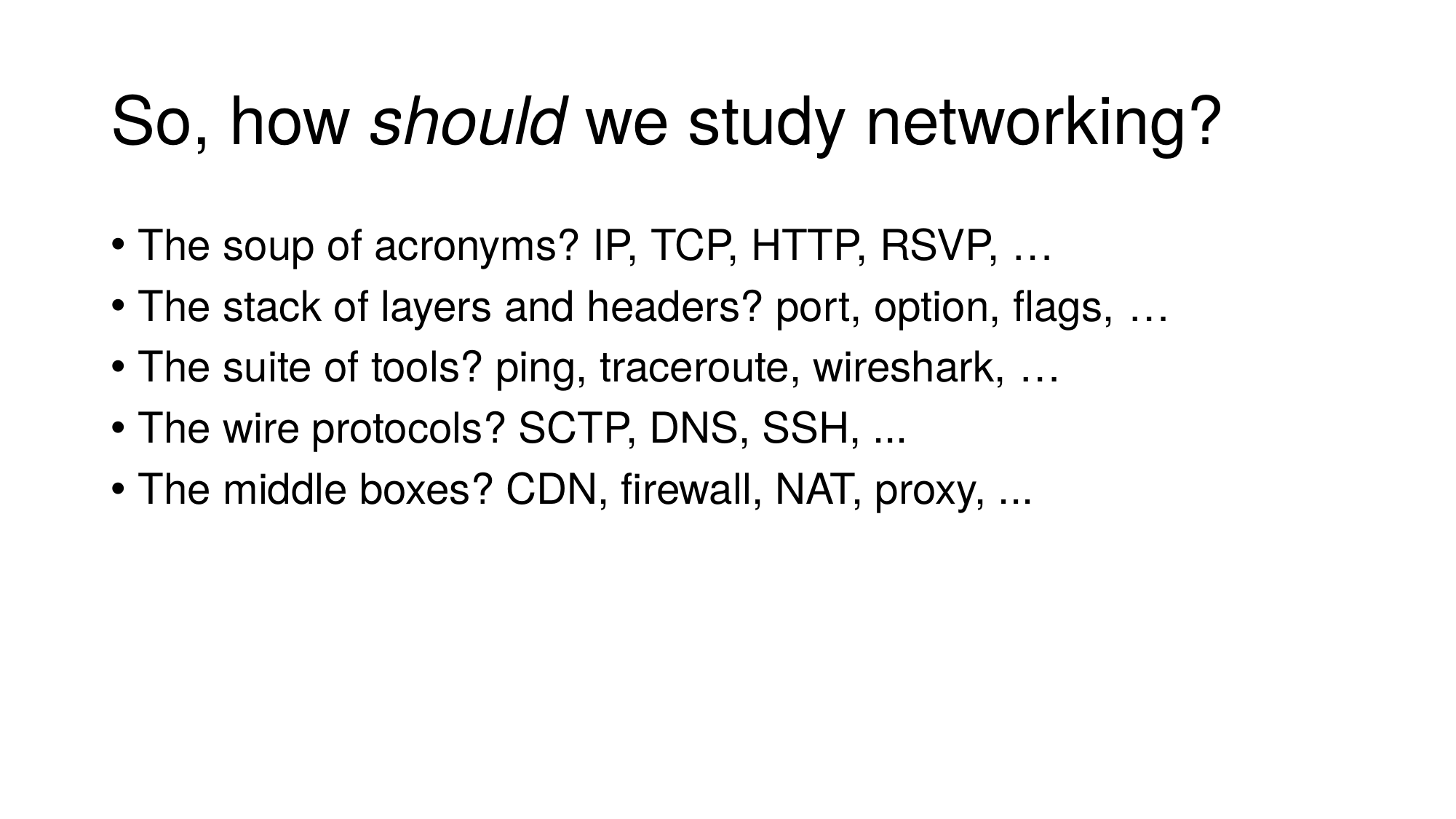

# So, how should we study networking?
The soup of acronyms? IP, TCP, HTTP, RSVP, …
The stack of layers and headers? port, option, flags, …
The suite of tools? ping, traceroute, wireshark, …
The wire protocols? SCTP, DNS, SSH, ...
The middle boxes? CDN, firewall, NAT, proxy, ...